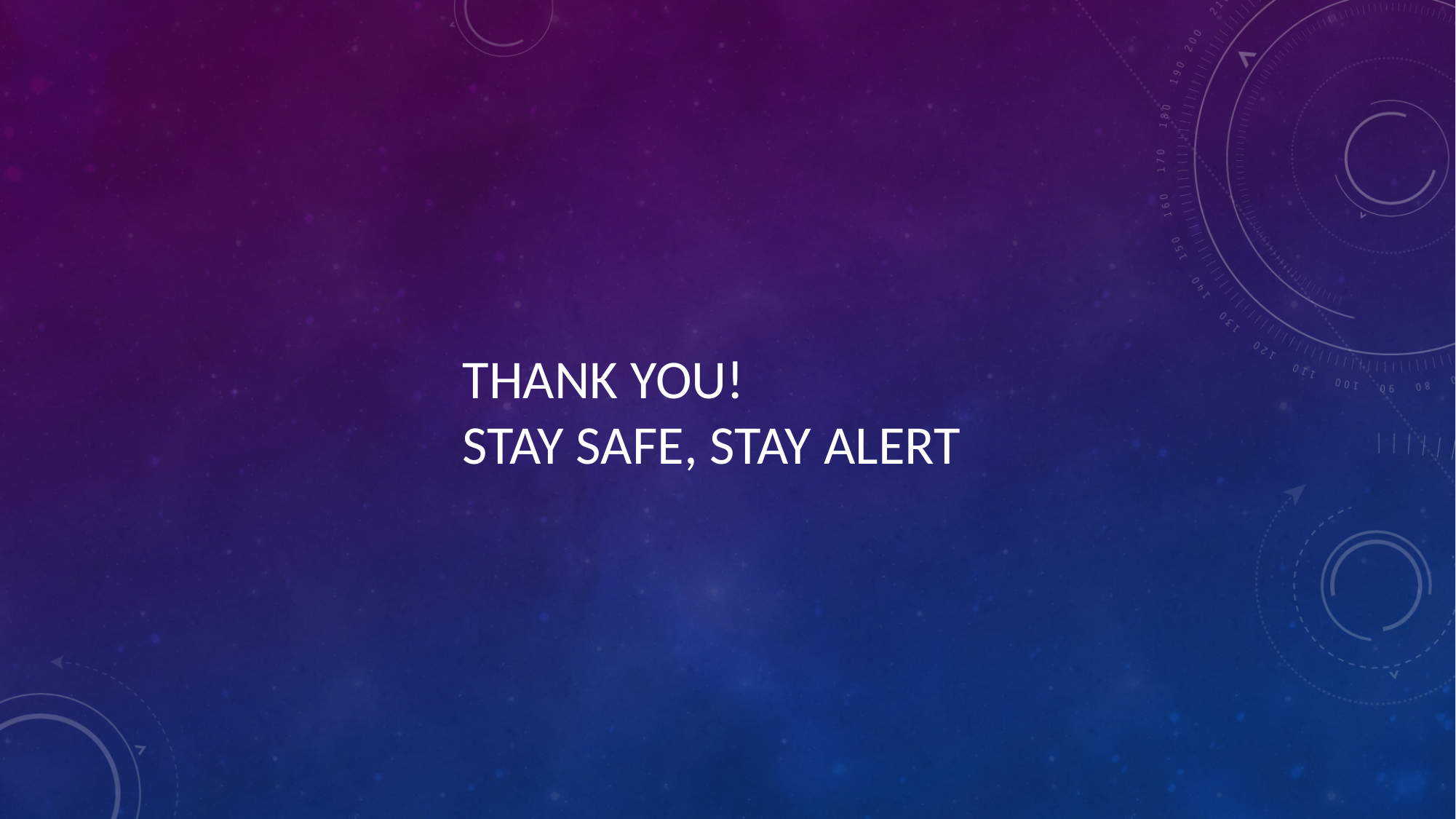

# Thank you! Stay safe, stay alert